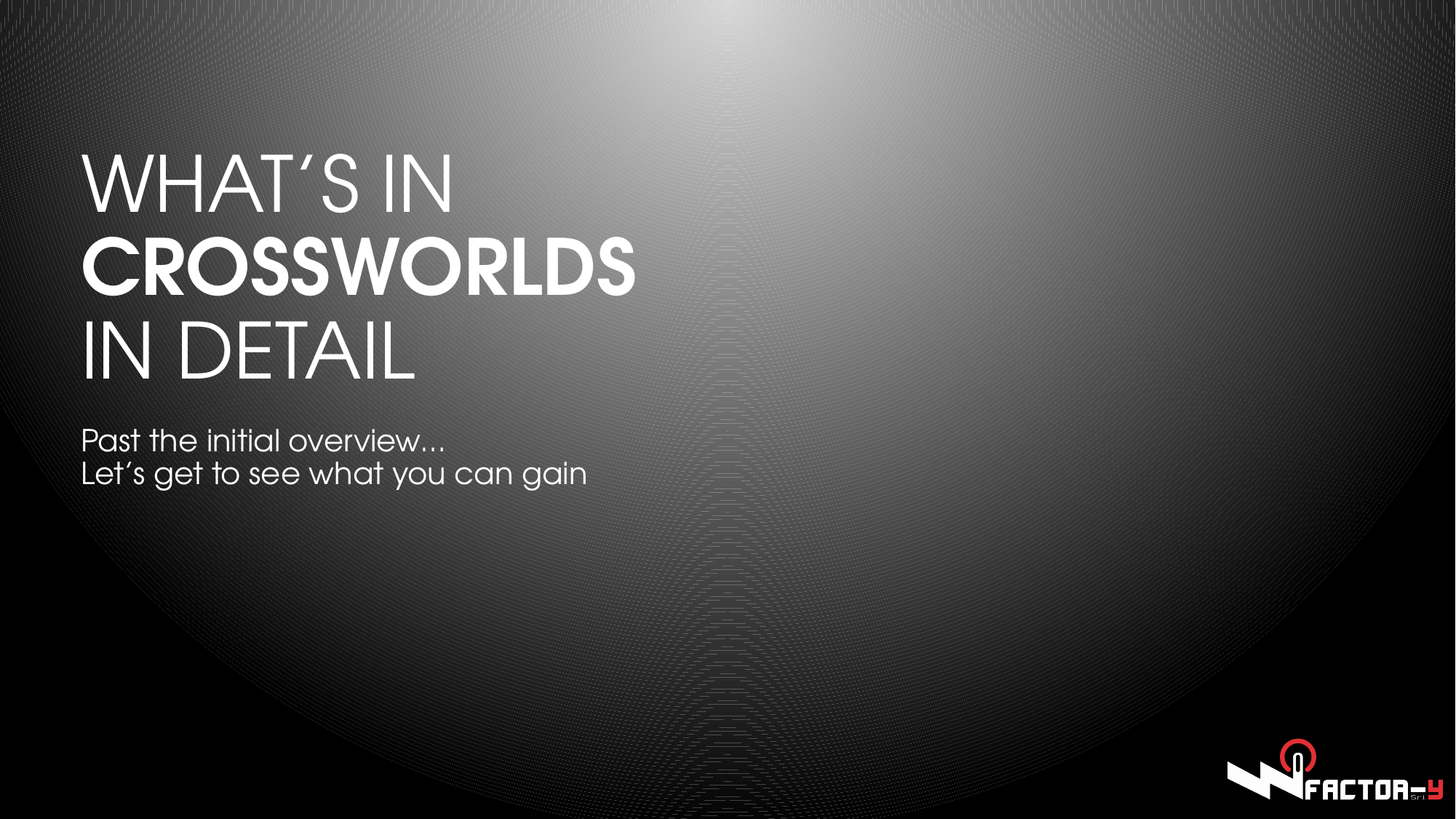

# WHAT’S IN CROSSWORLDS IN DETAIL
Past the initial overview…
Let’s get to see what you can gain